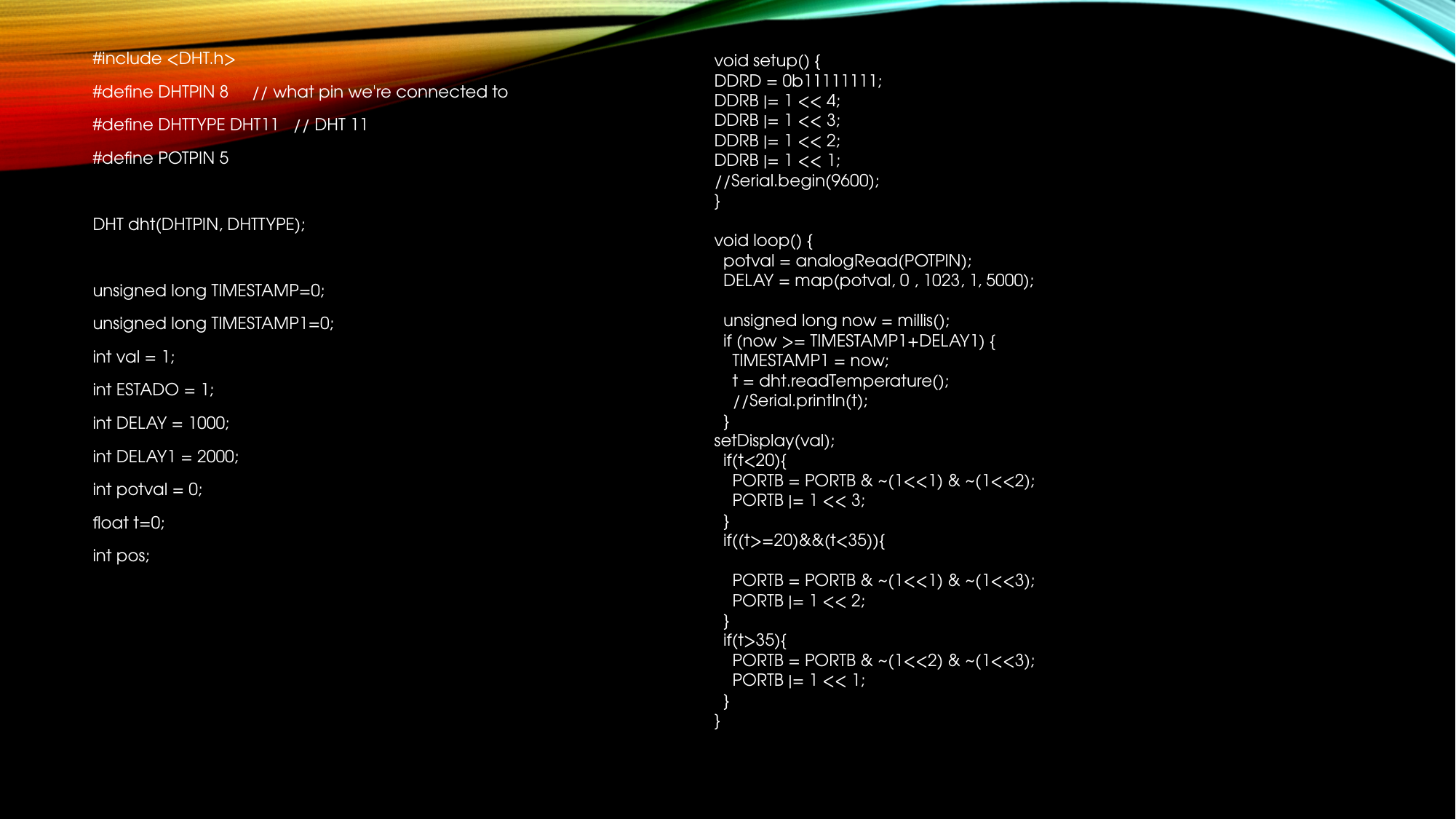

#include <DHT.h>
#define DHTPIN 8     // what pin we're connected to
#define DHTTYPE DHT11   // DHT 11
#define POTPIN 5

DHT dht(DHTPIN, DHTTYPE);

unsigned long TIMESTAMP=0;
unsigned long TIMESTAMP1=0;
int val = 1;
int ESTADO = 1;
int DELAY = 1000;
int DELAY1 = 2000;
int potval = 0;
float t=0;
int pos;
void setup() {
DDRD = 0b11111111;
DDRB |= 1 << 4;
DDRB |= 1 << 3;
DDRB |= 1 << 2;
DDRB |= 1 << 1;
//Serial.begin(9600);
}

void loop() {
  potval = analogRead(POTPIN);
  DELAY = map(potval, 0 , 1023, 1, 5000);

  unsigned long now = millis();
  if (now >= TIMESTAMP1+DELAY1) {
    TIMESTAMP1 = now;
    t = dht.readTemperature();
    //Serial.println(t);
  }
setDisplay(val);
  if(t<20){
    PORTB = PORTB & ~(1<<1) & ~(1<<2);
    PORTB |= 1 << 3;
  }
  if((t>=20)&&(t<35)){

    PORTB = PORTB & ~(1<<1) & ~(1<<3);
    PORTB |= 1 << 2;
  }
  if(t>35){
    PORTB = PORTB & ~(1<<2) & ~(1<<3);
    PORTB |= 1 << 1;
  }
}